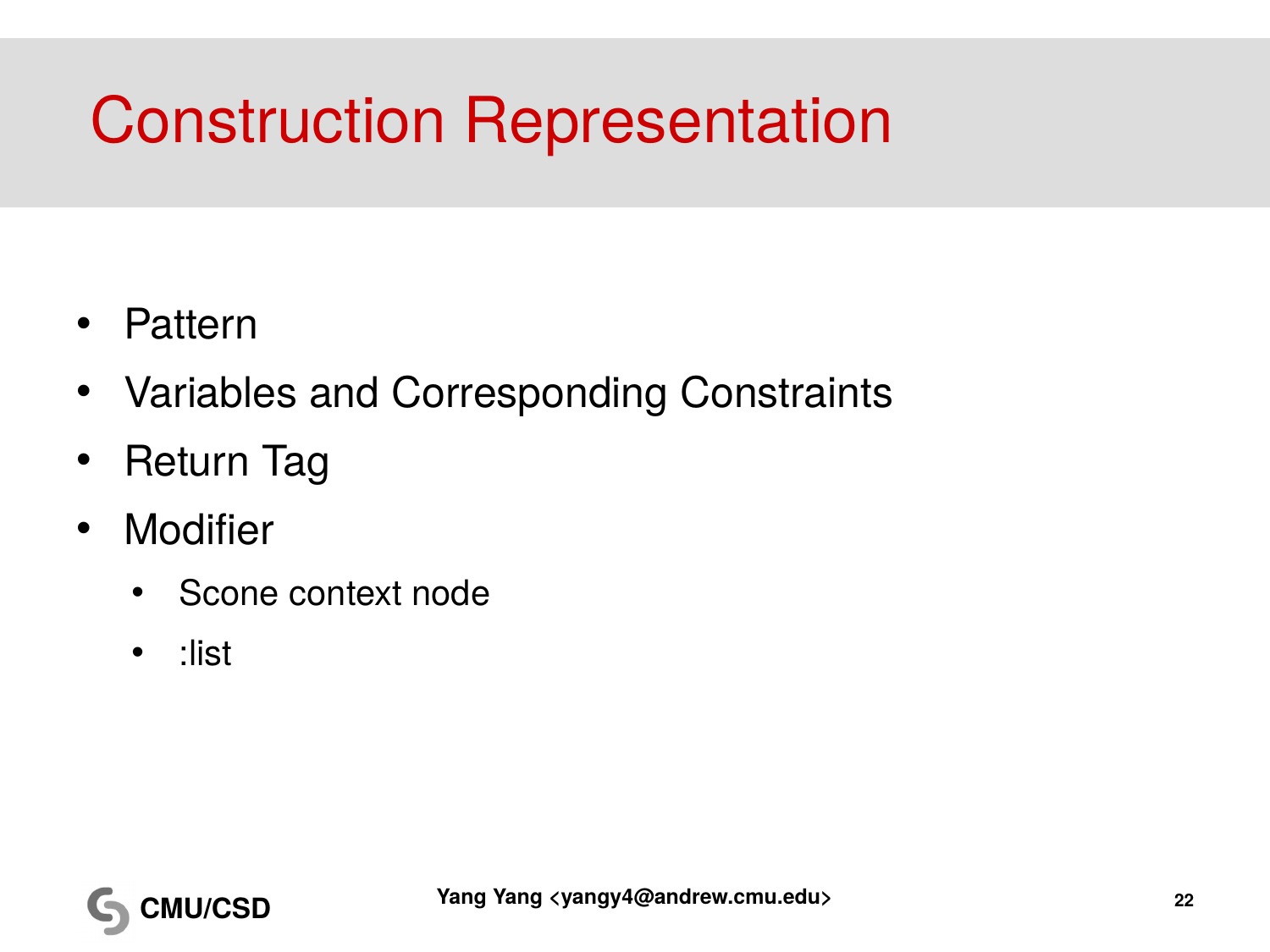

# Construction Representation

Pattern
Variables and Corresponding Constraints
Return Tag
Modifier
Scone context node
:list
Yang Yang <yangy4@andrew.cmu.edu>
22